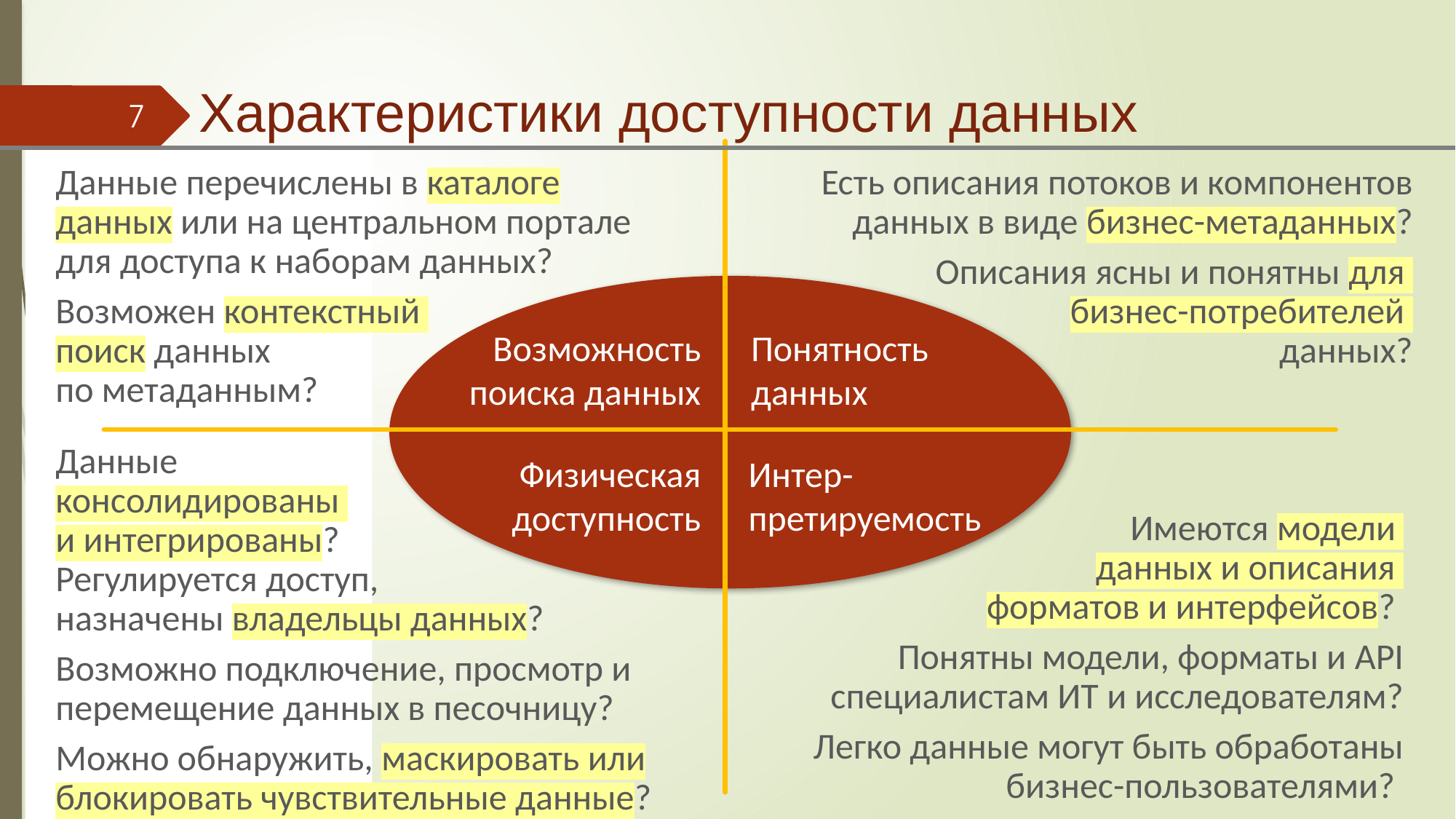

Характеристики доступности данных
7

Есть описания потоков и компонентов данных в виде бизнес-метаданных?
Описания ясны и понятны для
бизнес-потребителей
данных?
Данные перечислены в каталоге данных или на центральном портале для доступа к наборам данных?
Возможен контекстный
поиск данных
по метаданным?

Возможность поиска данных
Понятность данных
Данные
консолидированы
и интегрированы?
Регулируется доступ,
назначены владельцы данных?
Возможно подключение, просмотр и перемещение данных в песочницу?
Можно обнаружить, маскировать или блокировать чувствительные данные?
Интер-претируемость
Физическая доступность
Имеются модели
данных и описания
форматов и интерфейсов?
Понятны модели, форматы и API специалистам ИТ и исследователям?
Легко данные могут быть обработаны бизнес-пользователями?